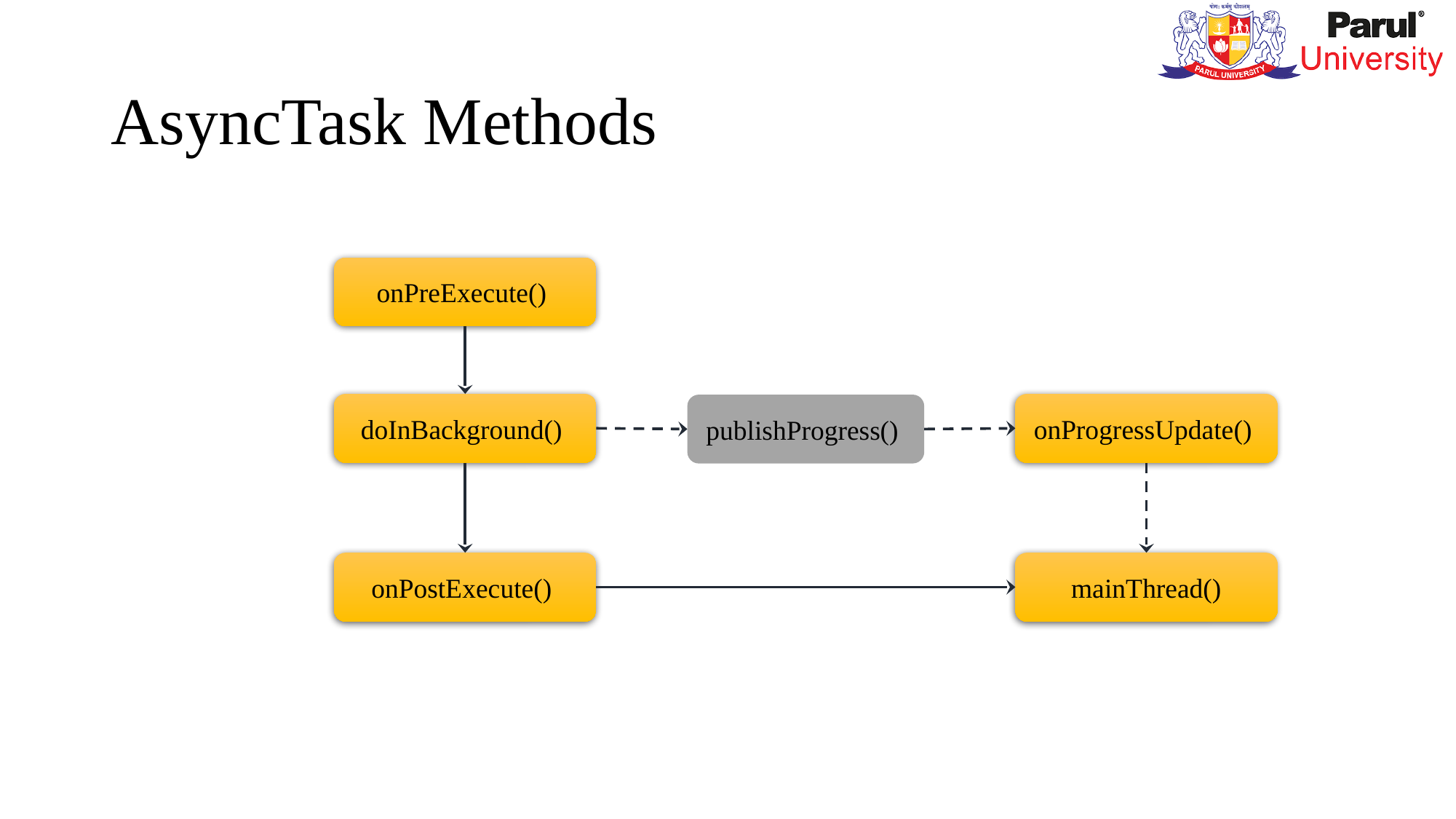

# AsyncTask Methods
onPreExecute()
doInBackground()
onProgressUpdate()
publishProgress()
onPostExecute()
mainThread()